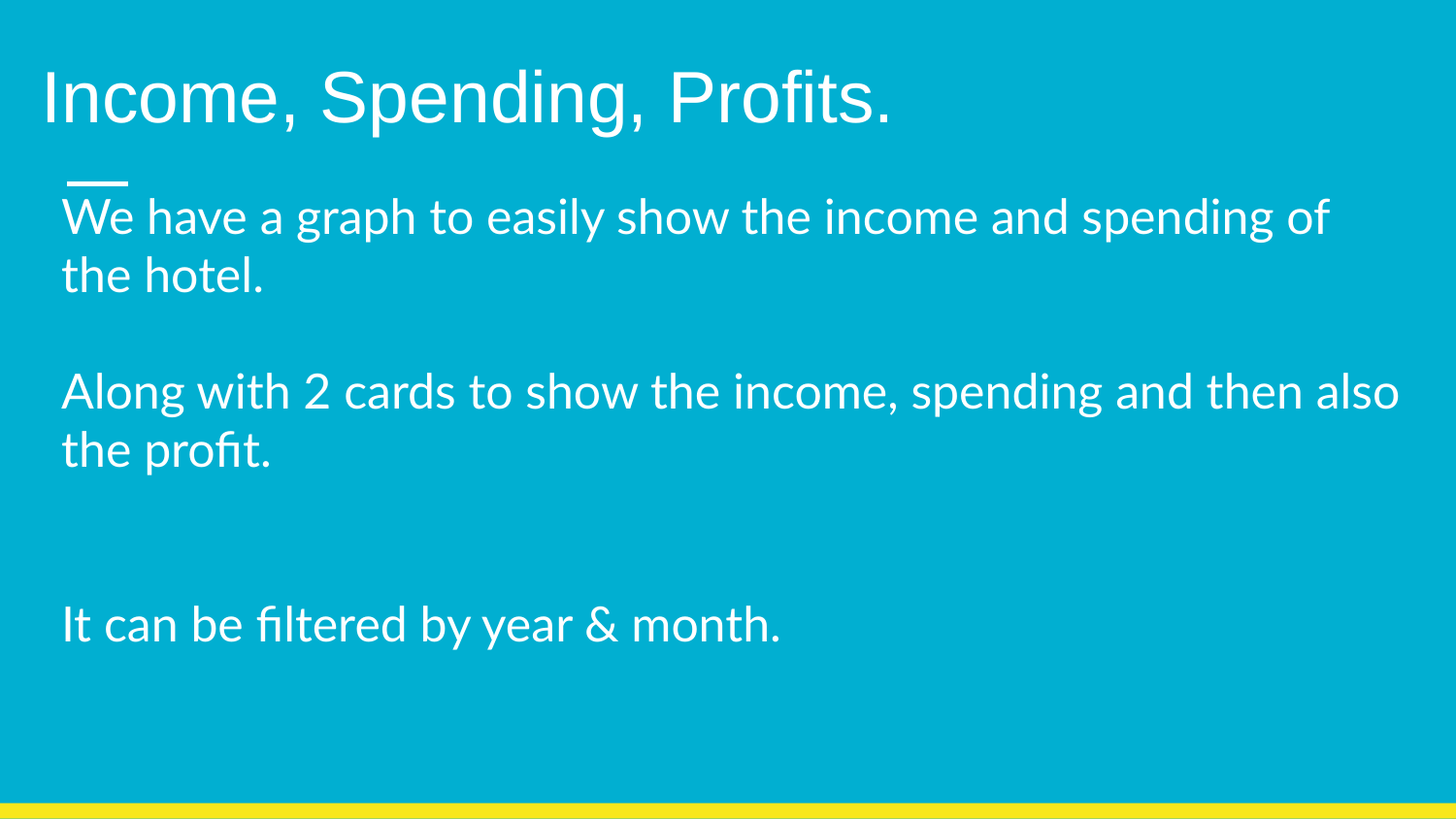

Income, Spending, Profits.
We have a graph to easily show the income and spending of the hotel.

Along with 2 cards to show the income, spending and then also the profit.

It can be filtered by year & month.